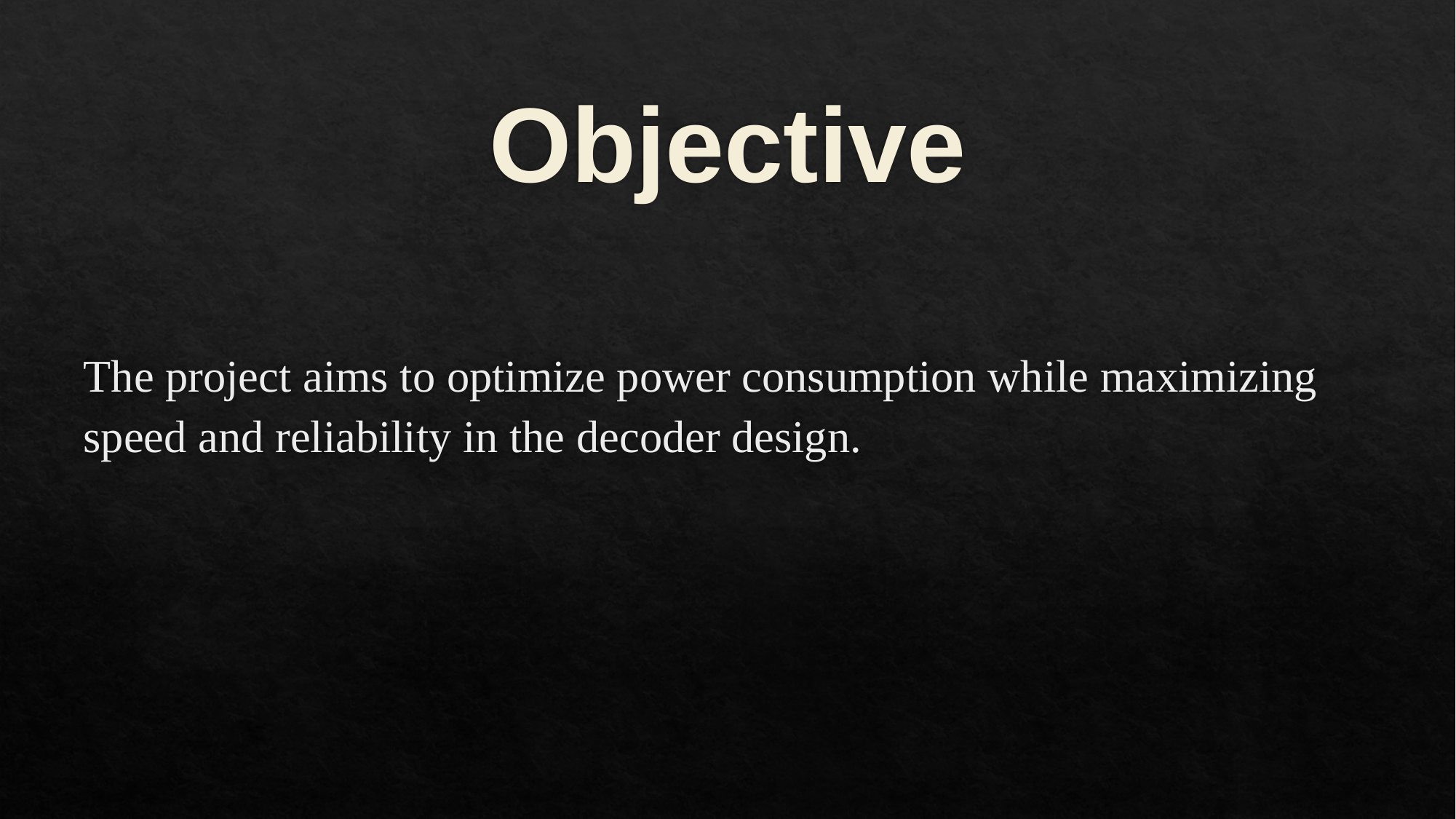

# Objective
The project aims to optimize power consumption while maximizing speed and reliability in the decoder design.